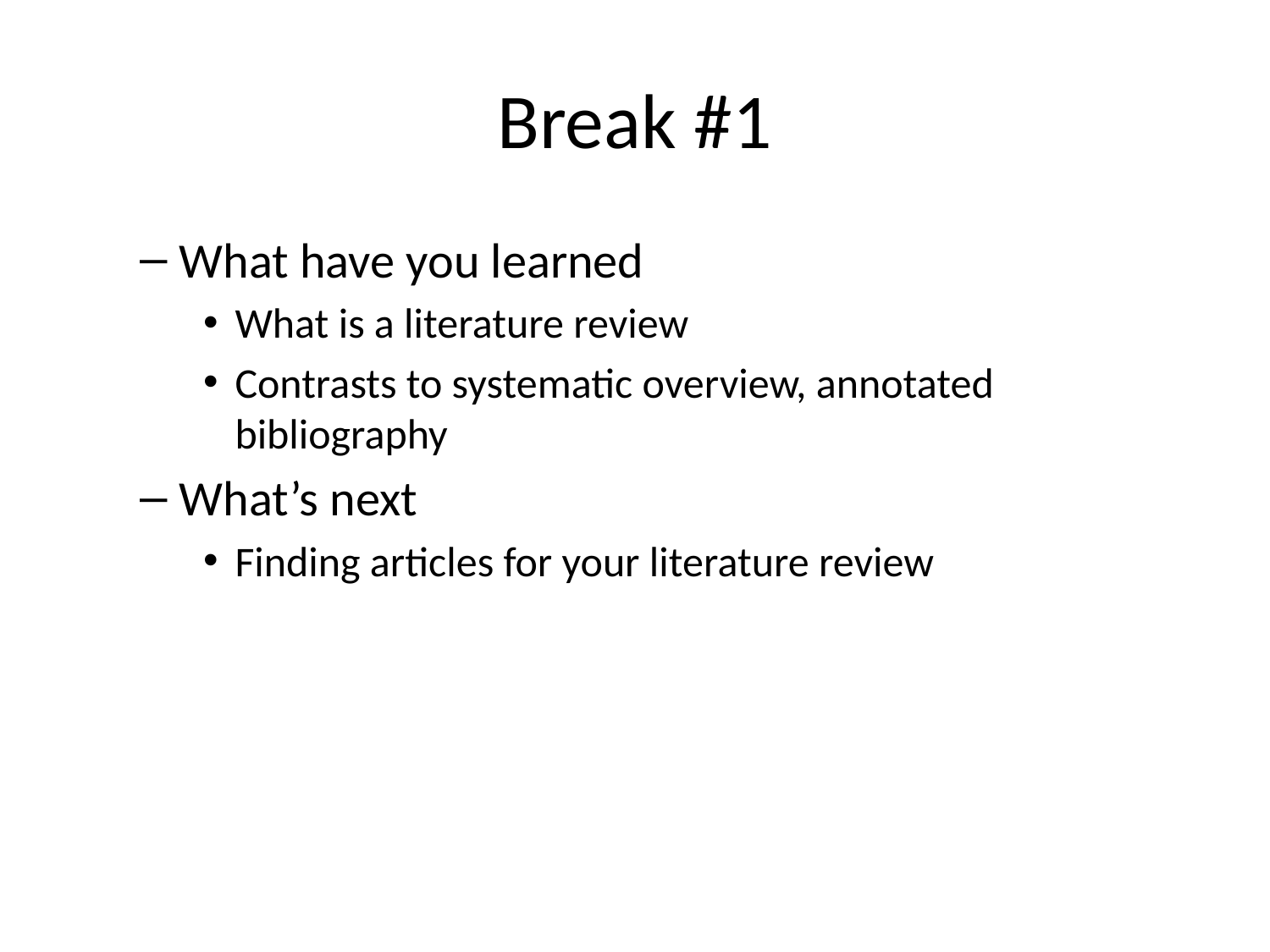

# Break #1
What have you learned
What is a literature review
Contrasts to systematic overview, annotated bibliography
What’s next
Finding articles for your literature review